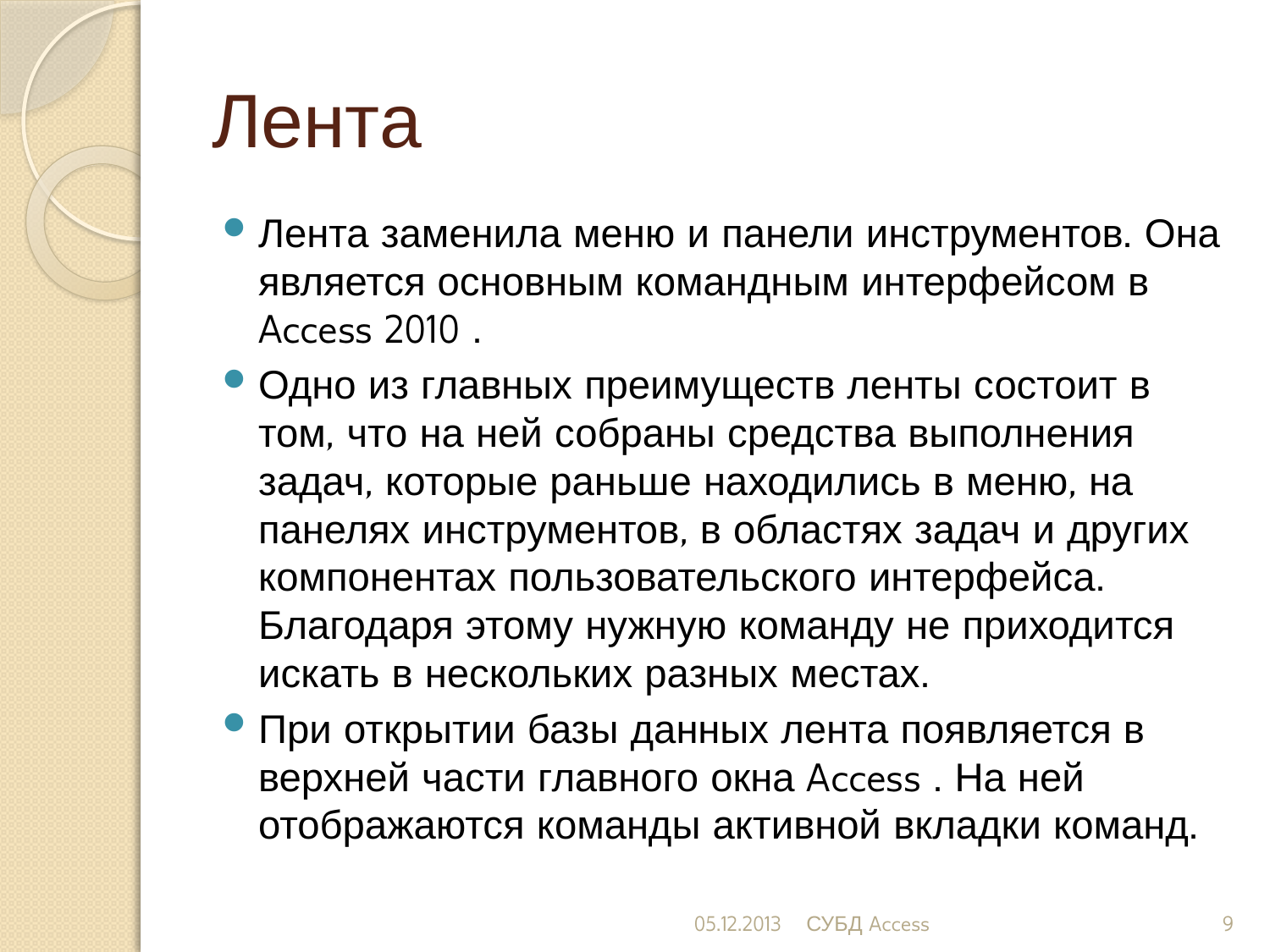

# Лента
Лента заменила меню и панели инструментов. Она является основным командным интерфейсом в Access 2010 .
Одно из главных преимуществ ленты состоит в том, что на ней собраны средства выполнения задач, которые раньше находились в меню, на панелях инструментов, в областях задач и других компонентах пользовательского интерфейса. Благодаря этому нужную команду не приходится искать в нескольких разных местах.
При открытии базы данных лента появляется в верхней части главного окна Access . На ней отображаются команды активной вкладки команд.

05.12.2013
СУБД Access
9